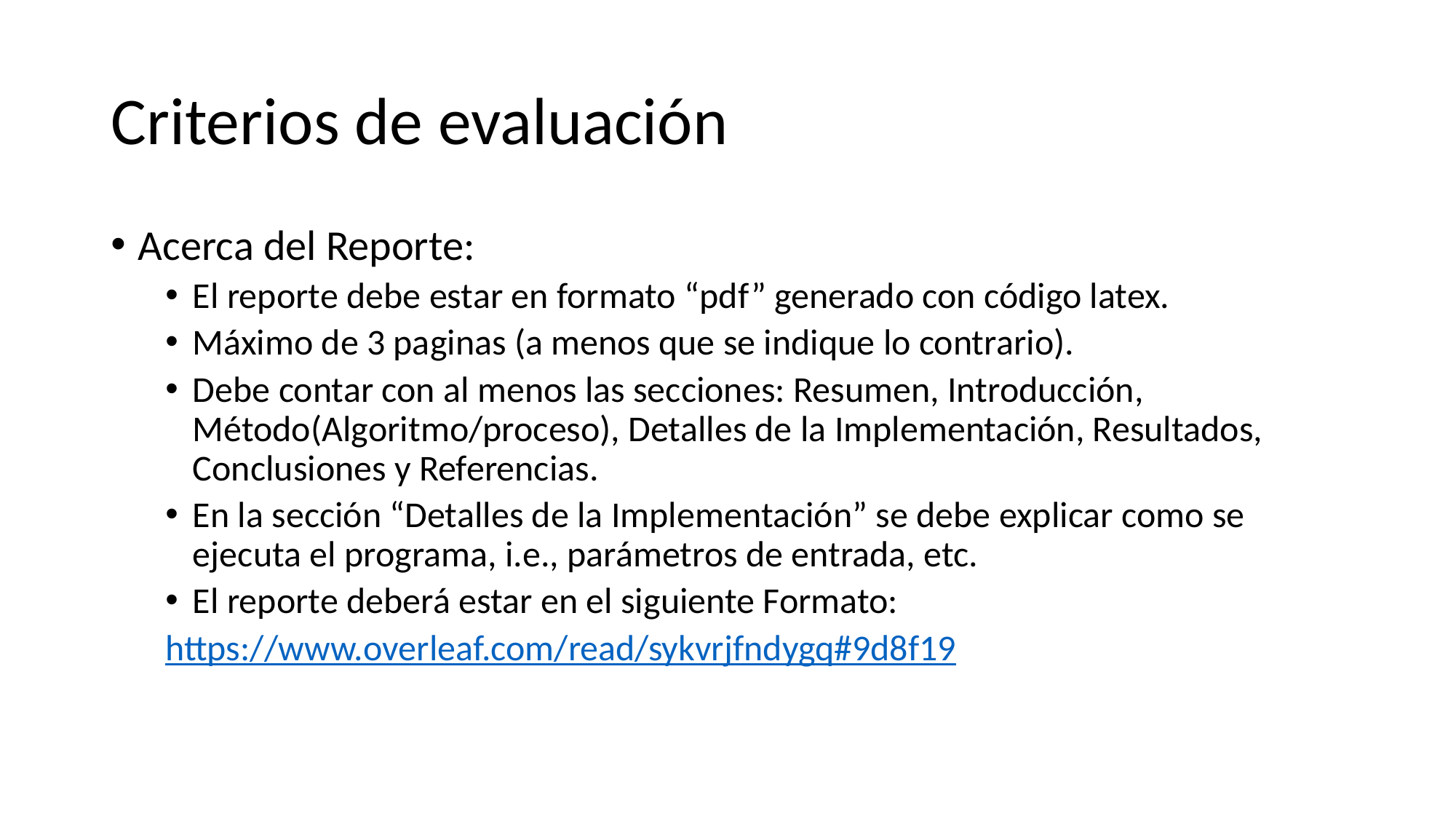

# Criterios de evaluación
Acerca del Reporte:
El reporte debe estar en formato “pdf” generado con código latex.
Máximo de 3 paginas (a menos que se indique lo contrario).
Debe contar con al menos las secciones: Resumen, Introducción,  Método(Algoritmo/proceso), Detalles de la Implementación, Resultados,  Conclusiones y Referencias.
En la sección “Detalles de la Implementación” se debe explicar como se  ejecuta el programa, i.e., parámetros de entrada, etc.
El reporte deberá estar en el siguiente Formato:
https://www.overleaf.com/read/sykvrjfndygq#9d8f19